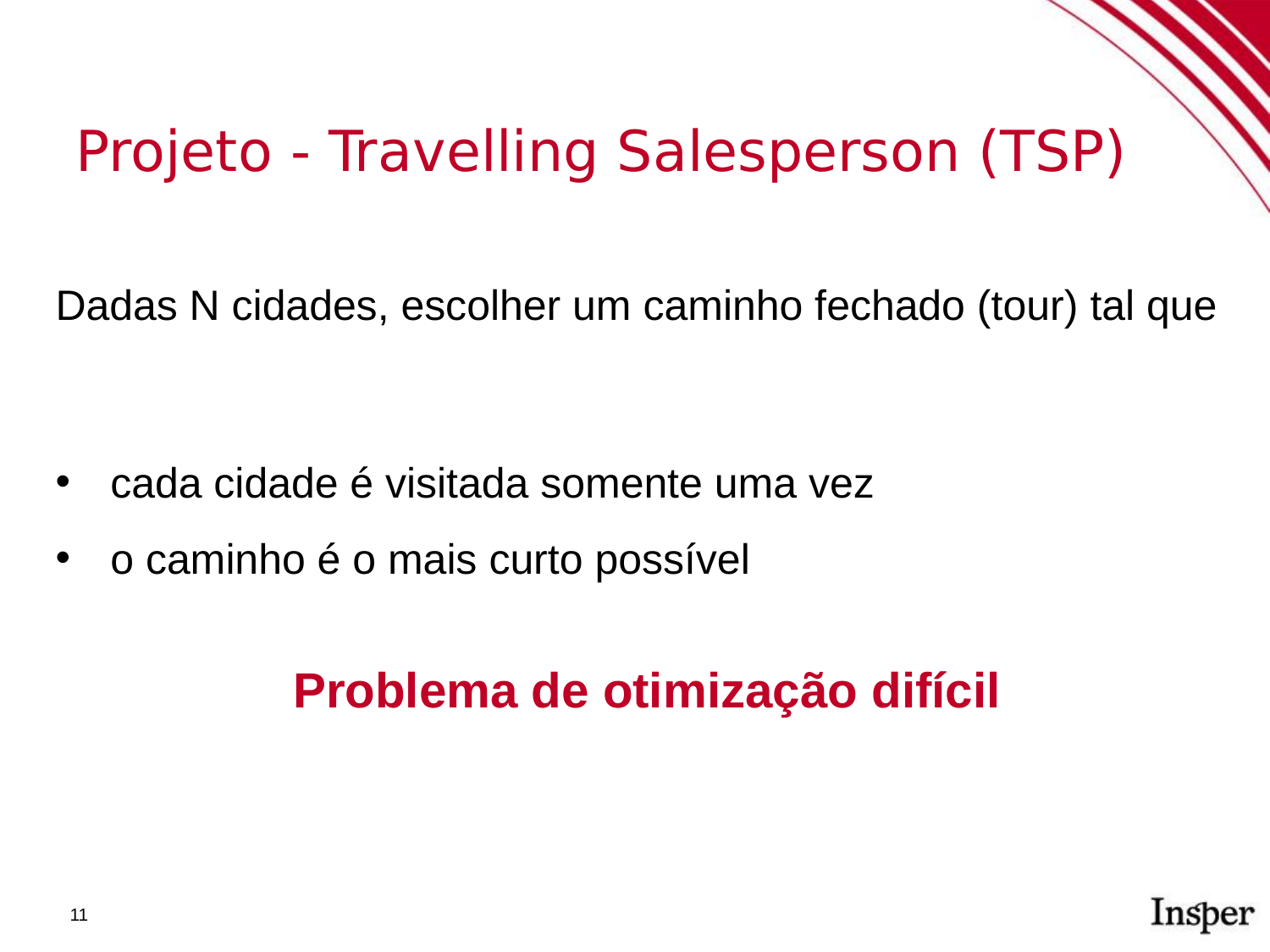

Projeto - Travelling Salesperson (TSP)

Dadas N cidades, escolher um caminho fechado (tour) tal que

cada cidade é visitada somente uma vez
o caminho é o mais curto possível

Problema de otimização difícil
11